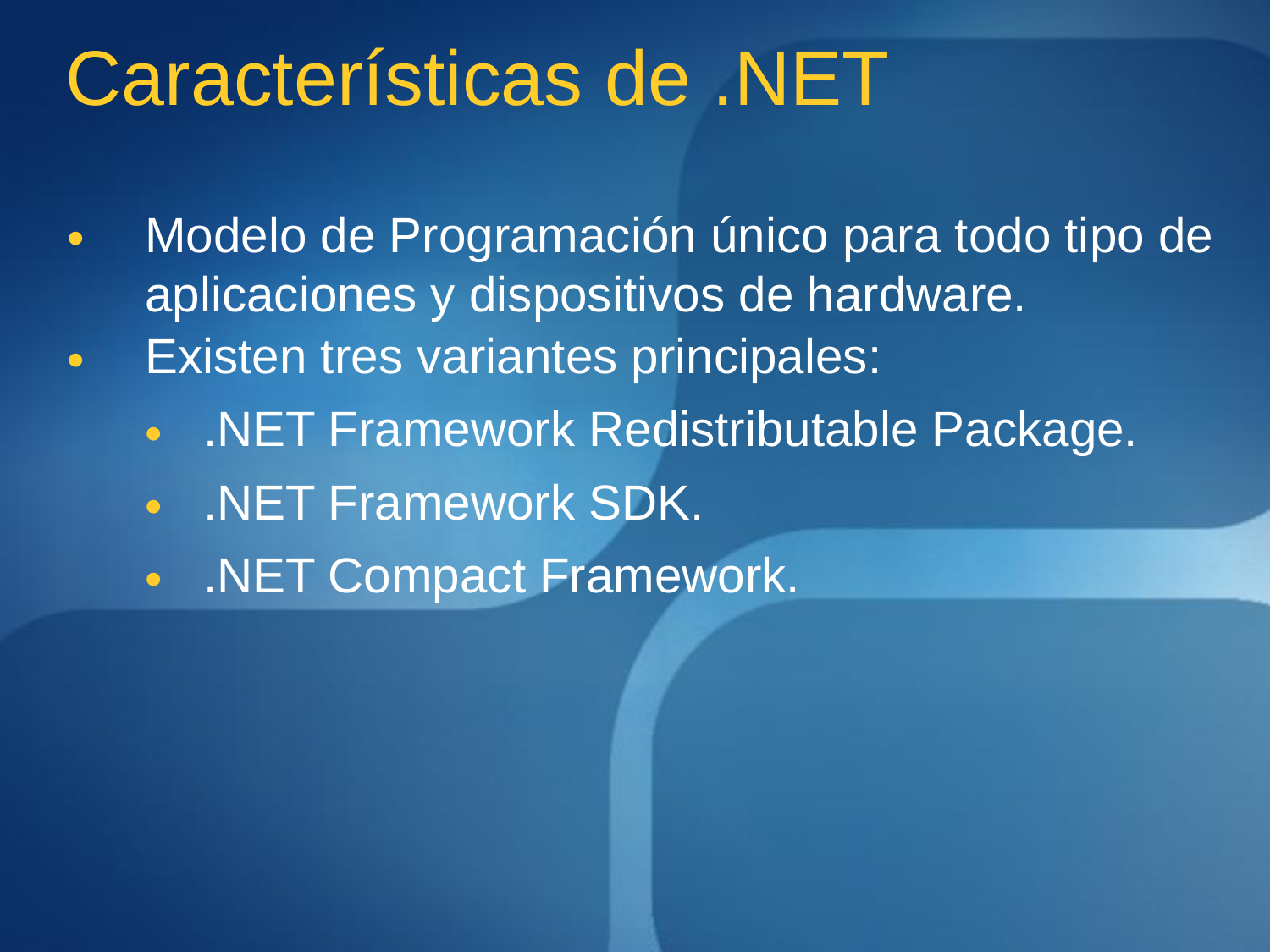

# Características de .NET
Modelo de Programación único para todo tipo de aplicaciones y dispositivos de hardware.
Existen tres variantes principales:
.NET Framework Redistributable Package.
.NET Framework SDK.
.NET Compact Framework.